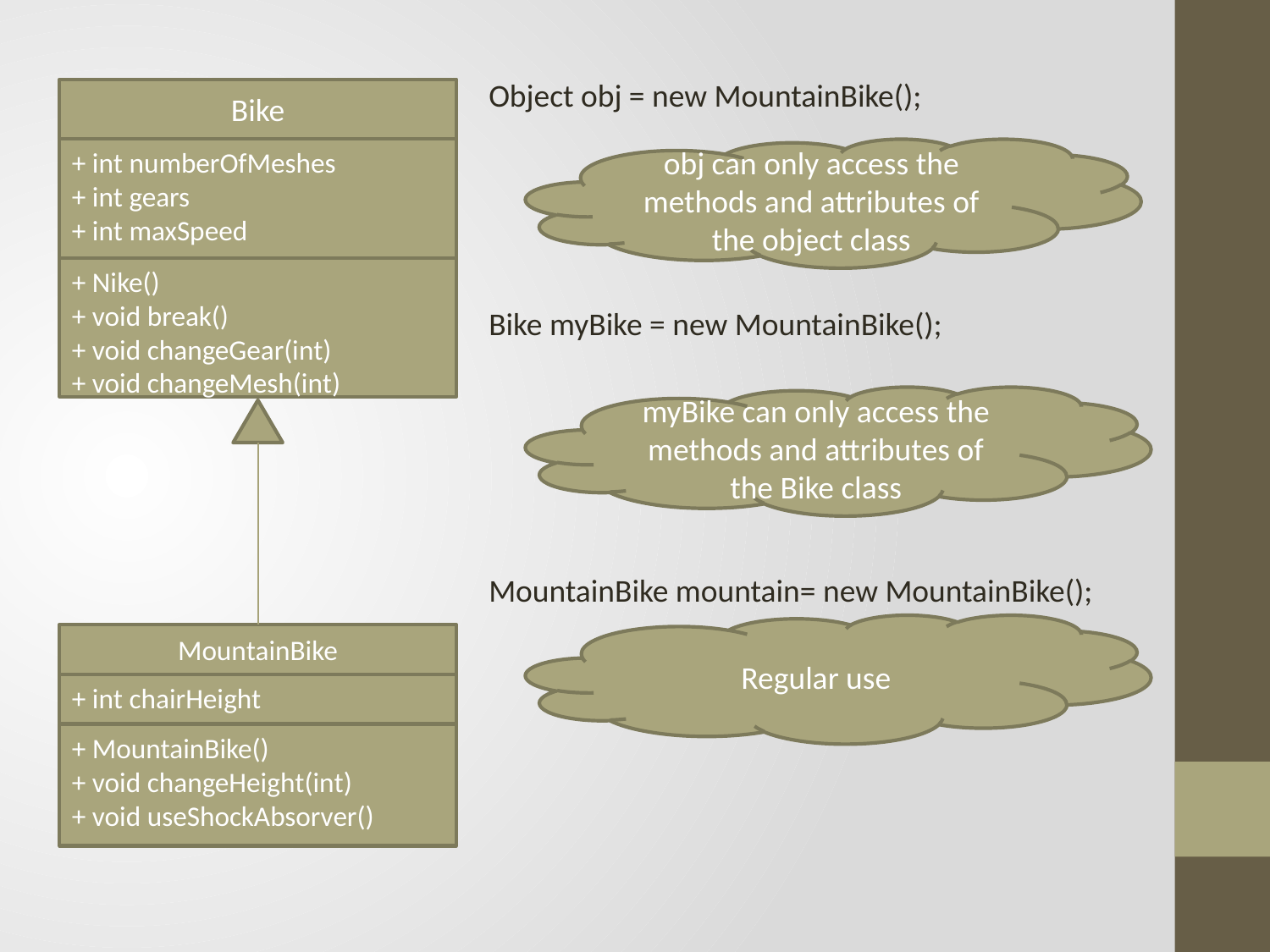

Object obj = new MountainBike();

Bike myBike = new MountainBike();

MountainBike mountain= new MountainBike();

Bike
+ int numberOfMeshes
+ int gears
+ int maxSpeed
+ Nike()
+ void break()
+ void changeGear(int)
+ void changeMesh(int)

MountainBike
+ int chairHeight
+ MountainBike()
+ void changeHeight(int)
+ void useShockAbsorver()
obj can only access the methods and attributes of the object class
myBike can only access the methods and attributes of the Bike class
Regular use